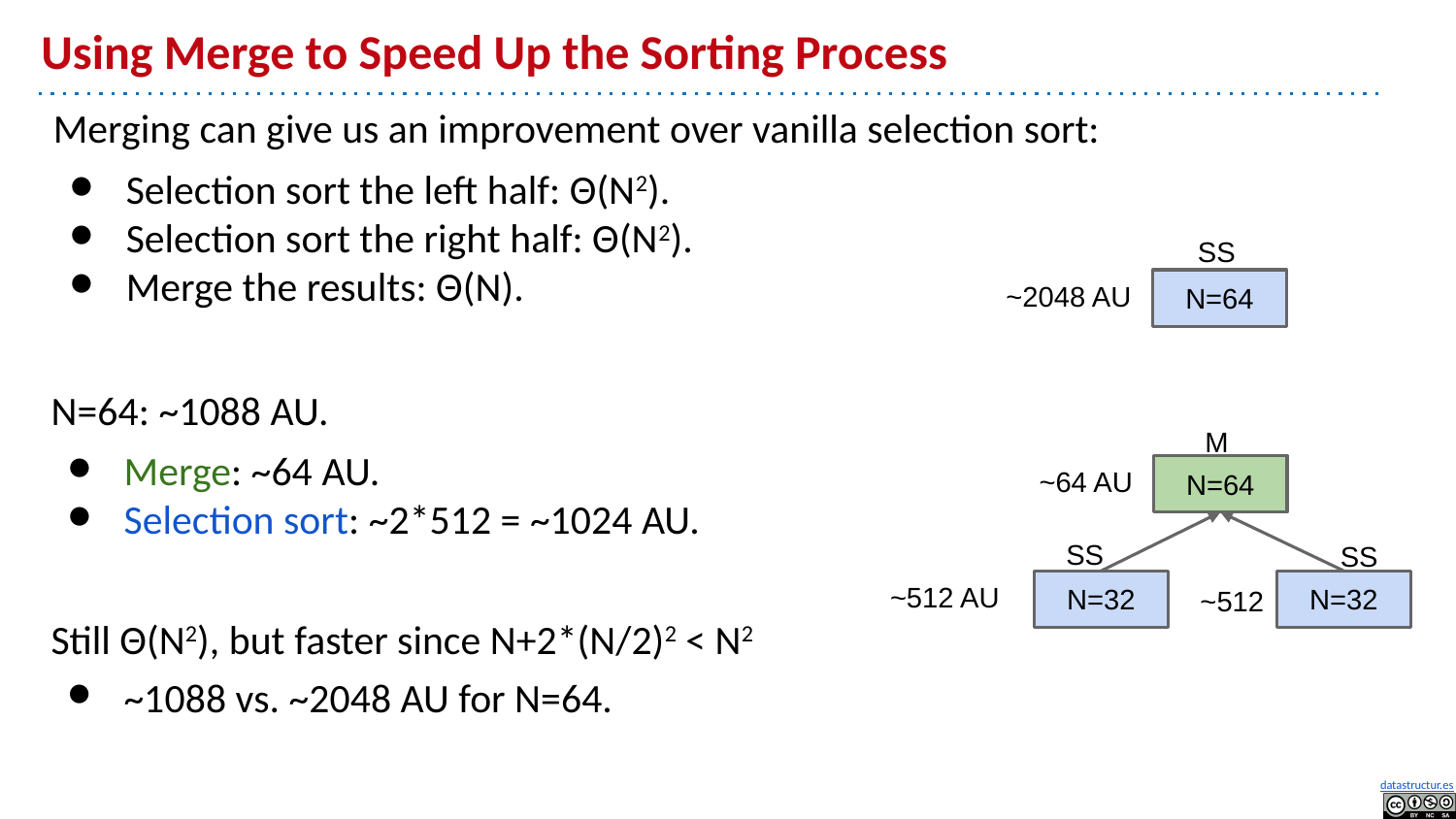

# Using Merge to Speed Up the Sorting Process
Merging can give us an improvement over vanilla selection sort:
Selection sort the left half: Θ(N2).
Selection sort the right half: Θ(N2).
Merge the results: Θ(N).
SS
~2048 AU
N=64
N=64: ~1088 AU.
Merge: ~64 AU.
Selection sort: ~2*512 = ~1024 AU.
M
~64 AU
~512 AU
~512
N=64
SS
SS
N=32
N=32
Still Θ(N2), but faster since N+2*(N/2)2 < N2
~1088 vs. ~2048 AU for N=64.